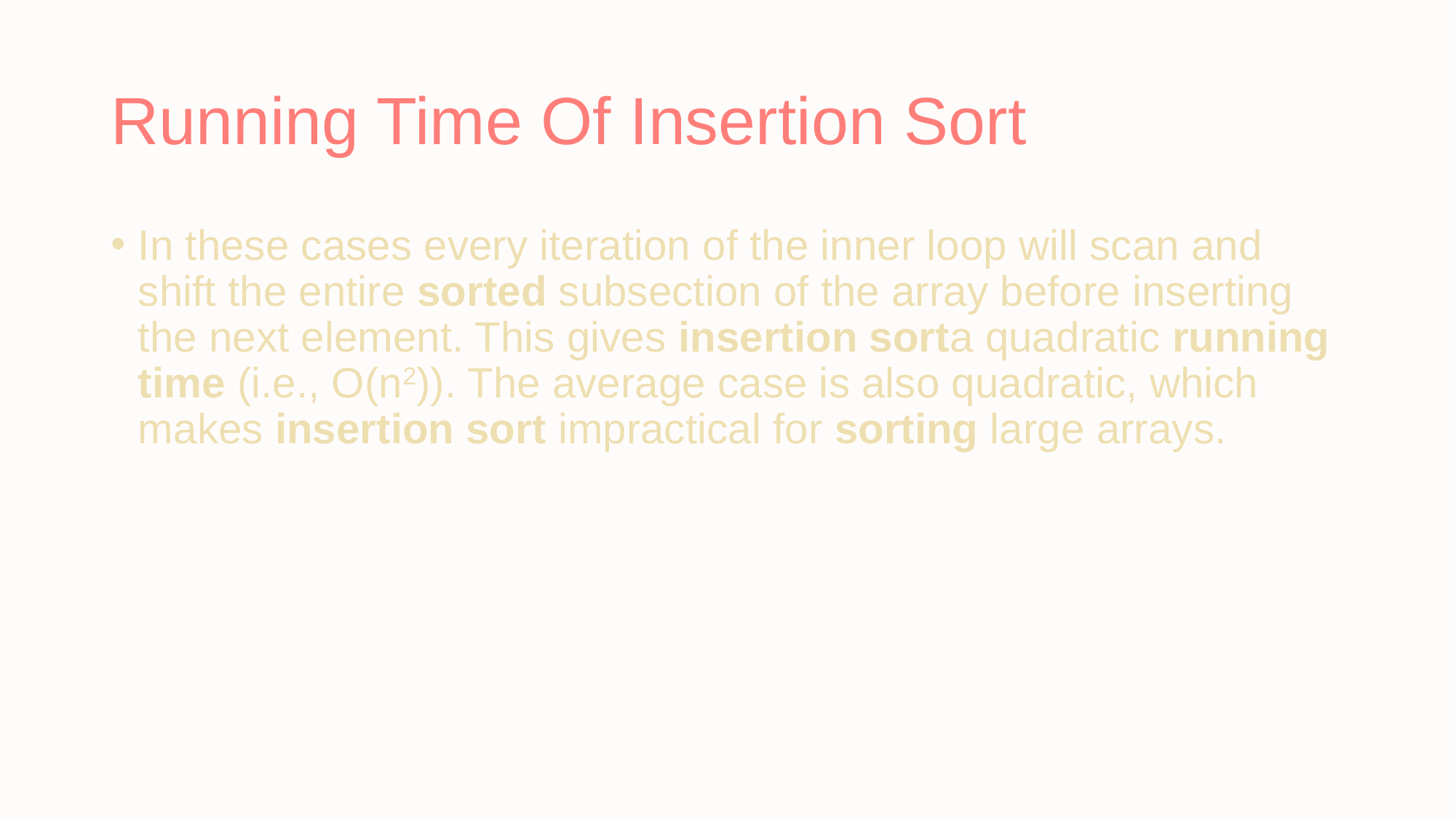

# Running Time Of Insertion Sort
In these cases every iteration of the inner loop will scan and shift the entire sorted subsection of the array before inserting the next element. This gives insertion sorta quadratic running time (i.e., O(n2)). The average case is also quadratic, which makes insertion sort impractical for sorting large arrays.